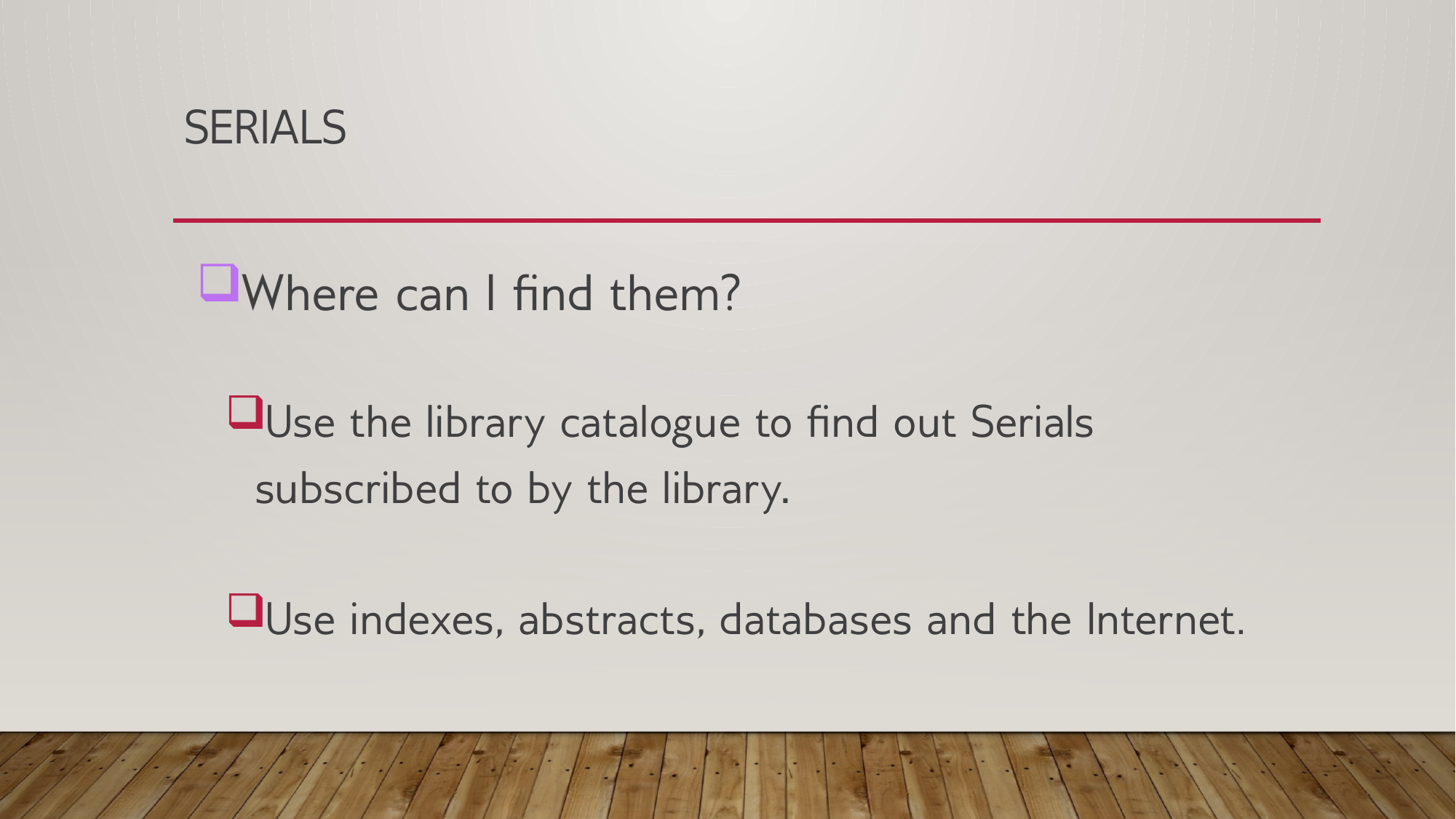

# Serials
Where can I find them?

Use the library catalogue to find out Serials subscribed to by the library.

Use indexes, abstracts, databases and the Internet.